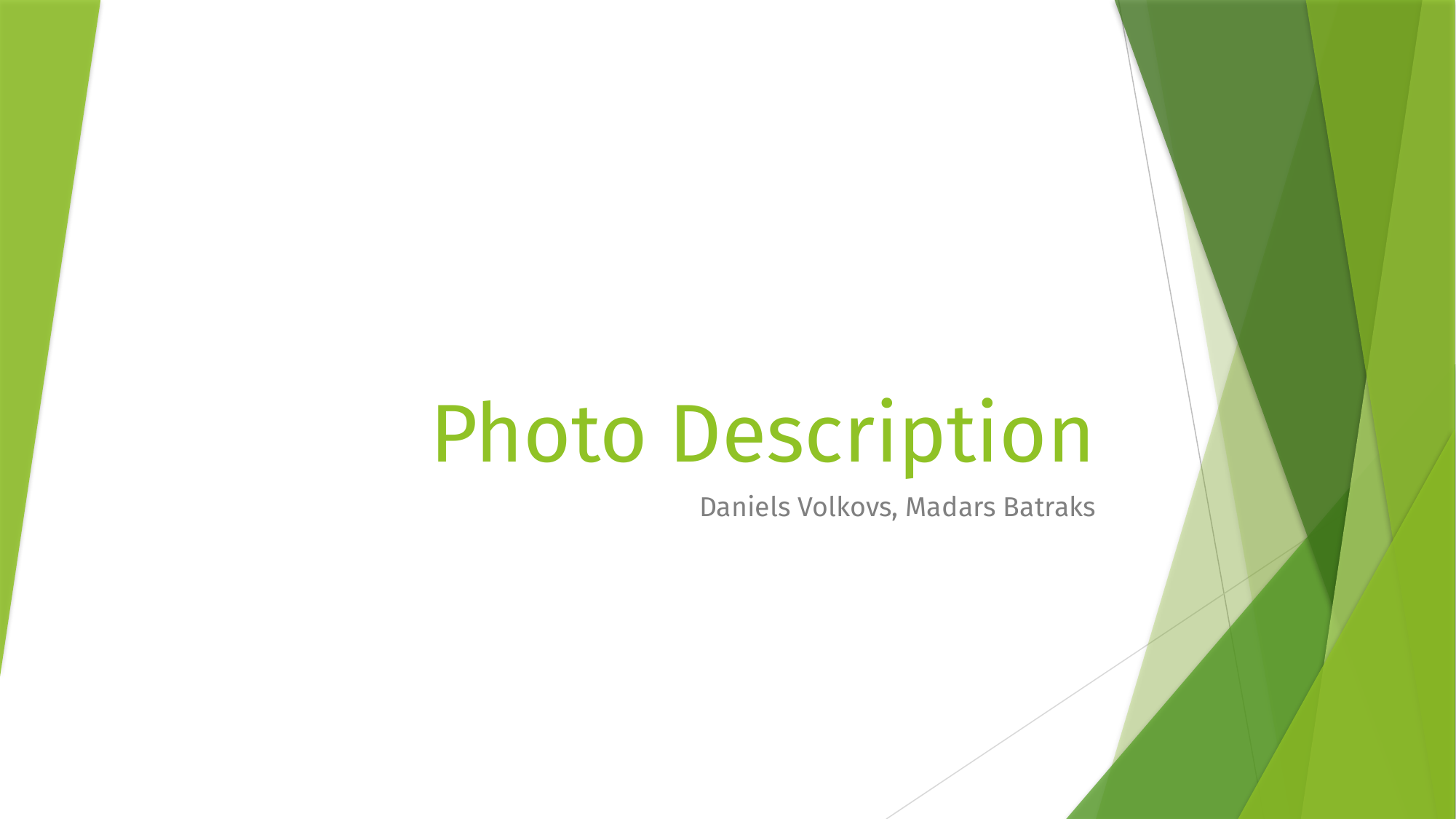

# Photo Description
Daniels Volkovs, Madars Batraks